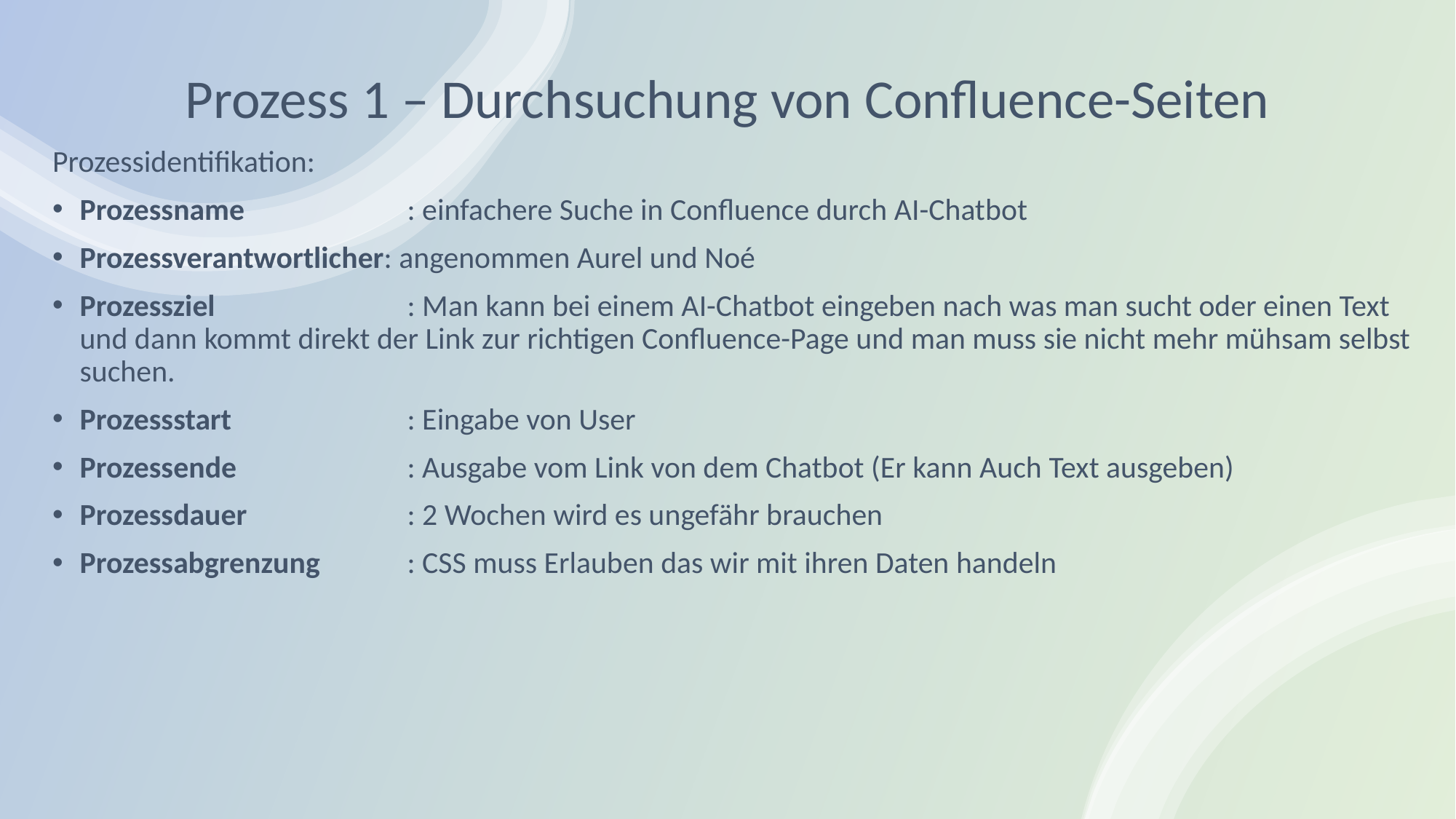

# Prozess 1 – Durchsuchung von Confluence-Seiten
Prozessidentifikation:
Prozessname		: einfachere Suche in Confluence durch AI-Chatbot
Prozessverantwortlicher: angenommen Aurel und Noé
Prozessziel		: Man kann bei einem AI-Chatbot eingeben nach was man sucht oder einen Text und dann kommt direkt der Link zur richtigen Confluence-Page und man muss sie nicht mehr mühsam selbst suchen.
Prozessstart		: Eingabe von User
Prozessende		: Ausgabe vom Link von dem Chatbot (Er kann Auch Text ausgeben)
Prozessdauer		: 2 Wochen wird es ungefähr brauchen
Prozessabgrenzung	: CSS muss Erlauben das wir mit ihren Daten handeln